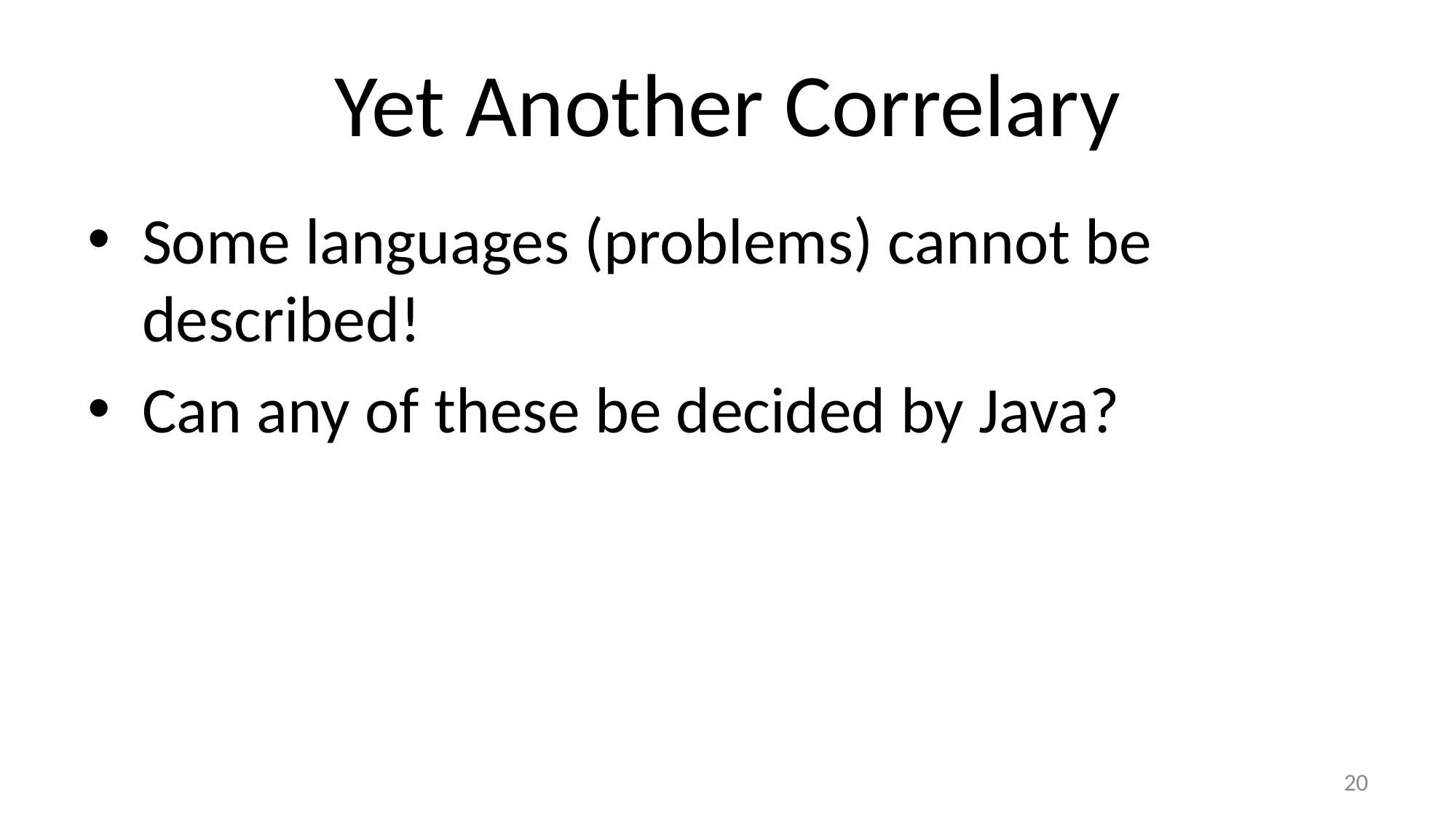

# Yet Another Correlary
Some languages (problems) cannot be described!
Can any of these be decided by Java?
20